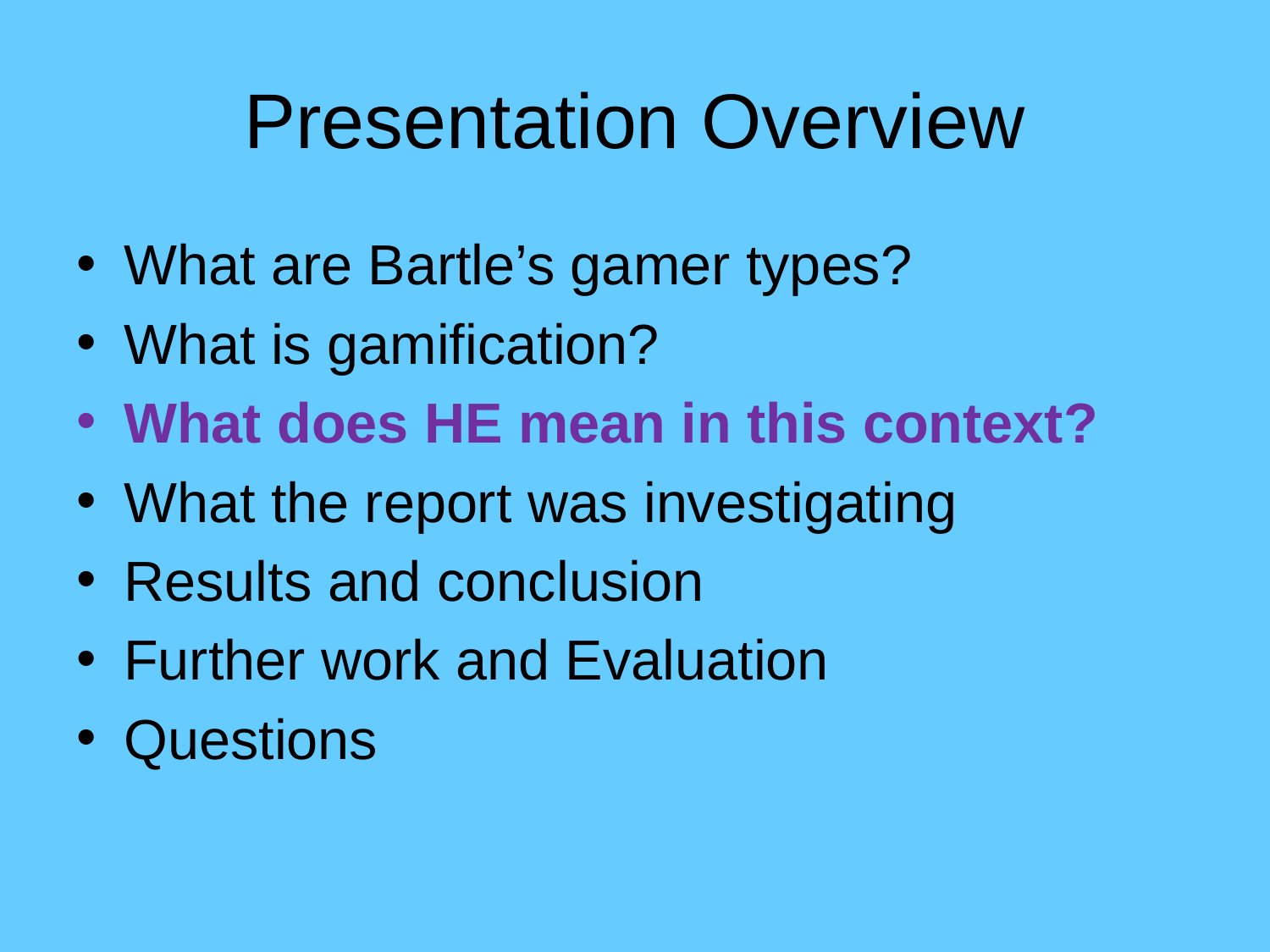

# Presentation Overview
What are Bartle’s gamer types?
What is gamification?
What does HE mean in this context?
What the report was investigating
Results and conclusion
Further work and Evaluation
Questions